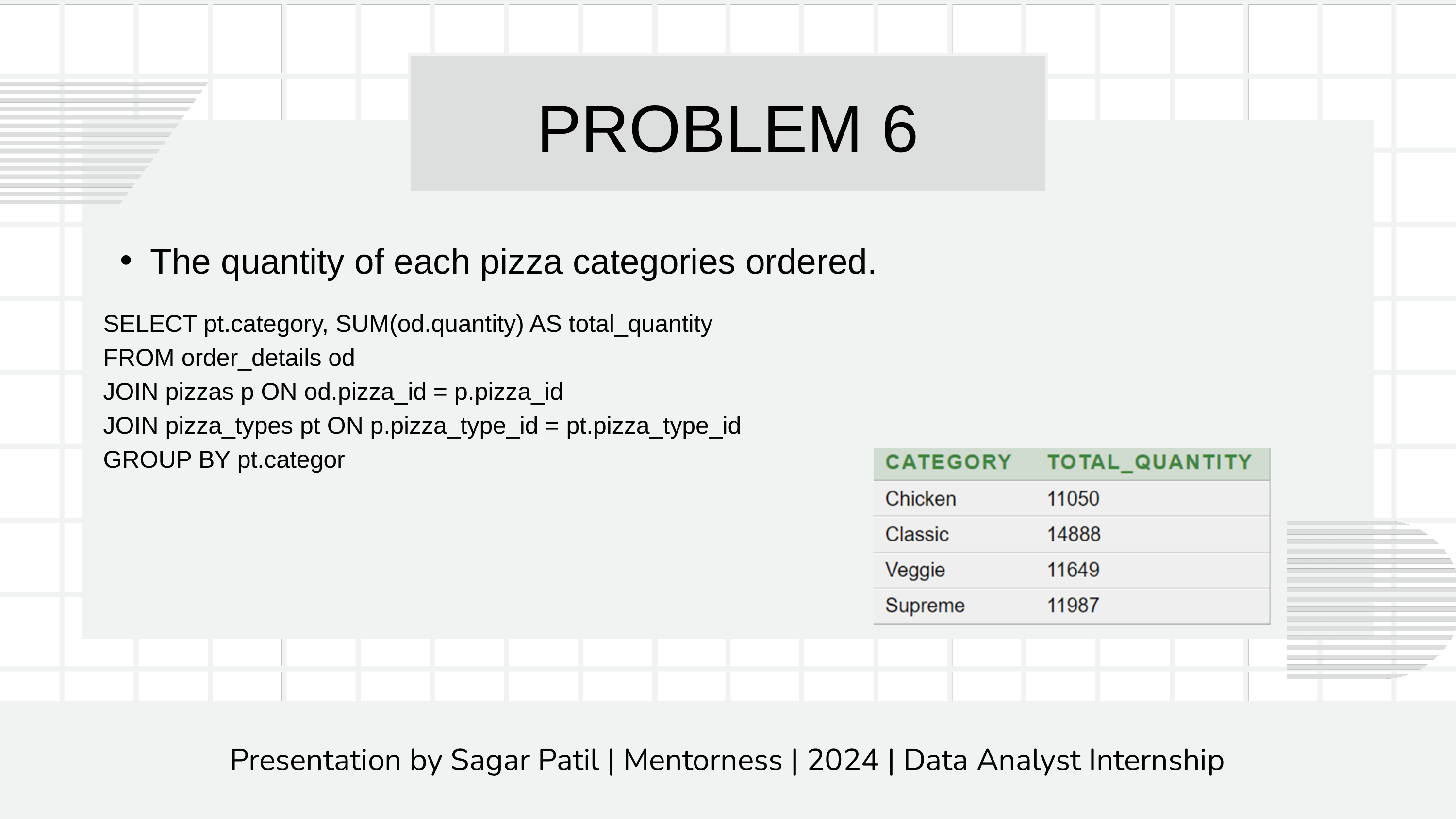

PROBLEM 6

The quantity of each pizza categories ordered.

SELECT pt.category, SUM(od.quantity) AS total_quantity
FROM order_details od
JOIN pizzas p ON od.pizza_id = p.pizza_id
JOIN pizza_types pt ON p.pizza_type_id = pt.pizza_type_id
GROUP BY pt.categor

Presentation by Alexander Aronowitz | Business Marketing | 2024 | Rimberio University
Presentation by Sagar Patil | Mentorness | 2024 | Data Analyst Internship